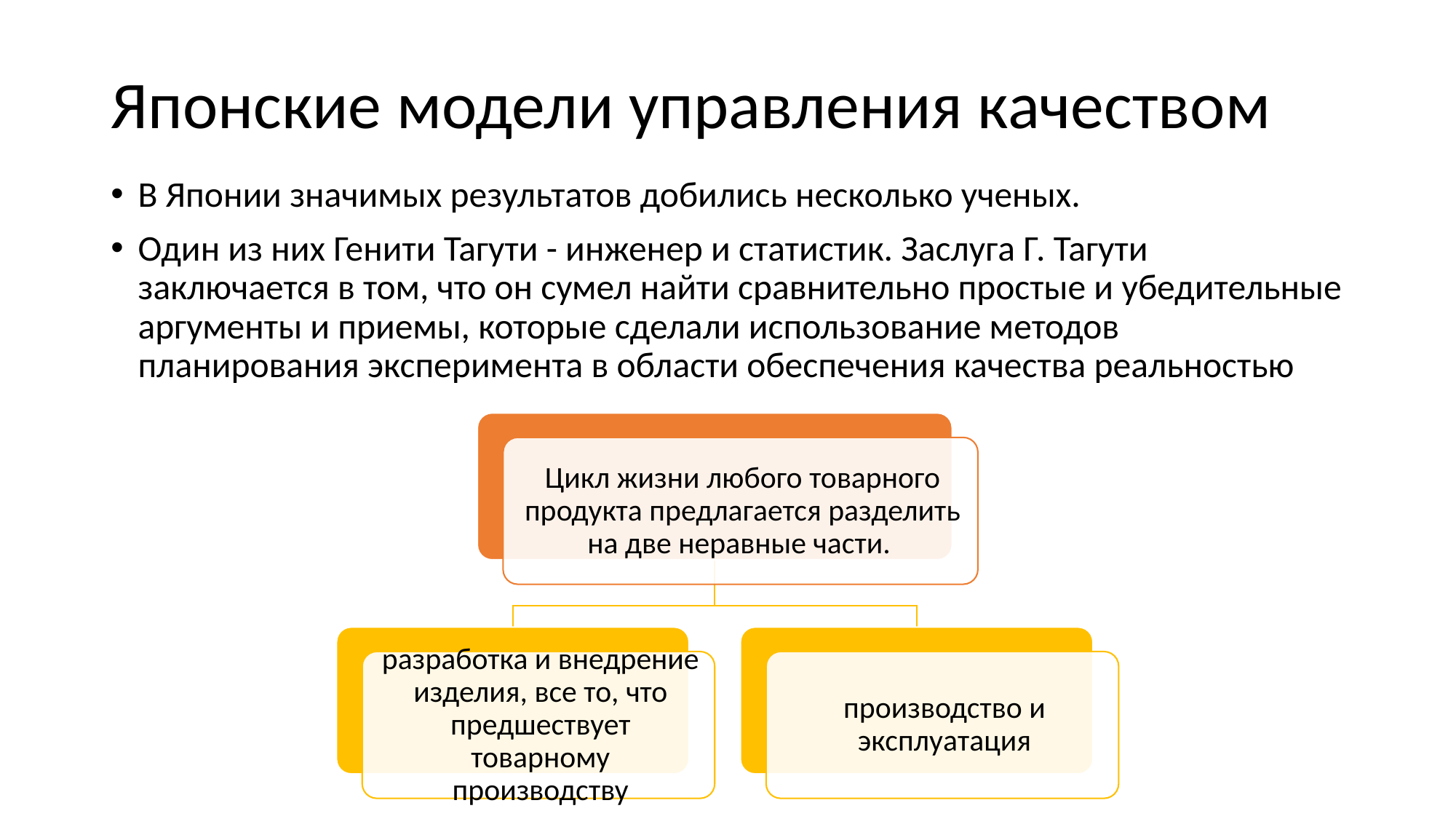

# Японские модели управления качеством
В Японии значимых результатов добились несколько ученых.
Один из них Генити Тагути - инженер и статистик. Заслуга Г. Тагути заключается в том, что он сумел найти сравнительно простые и убедительные аргументы и приемы, которые сделали использование методов планирования эксперимента в области обеспечения качества реальностью
Цикл жизни любого товарного продукта предлагается разделить на две неравные части.
разработка и внедрение изделия, все то, что предшествует товарному производству
производство и эксплуатация